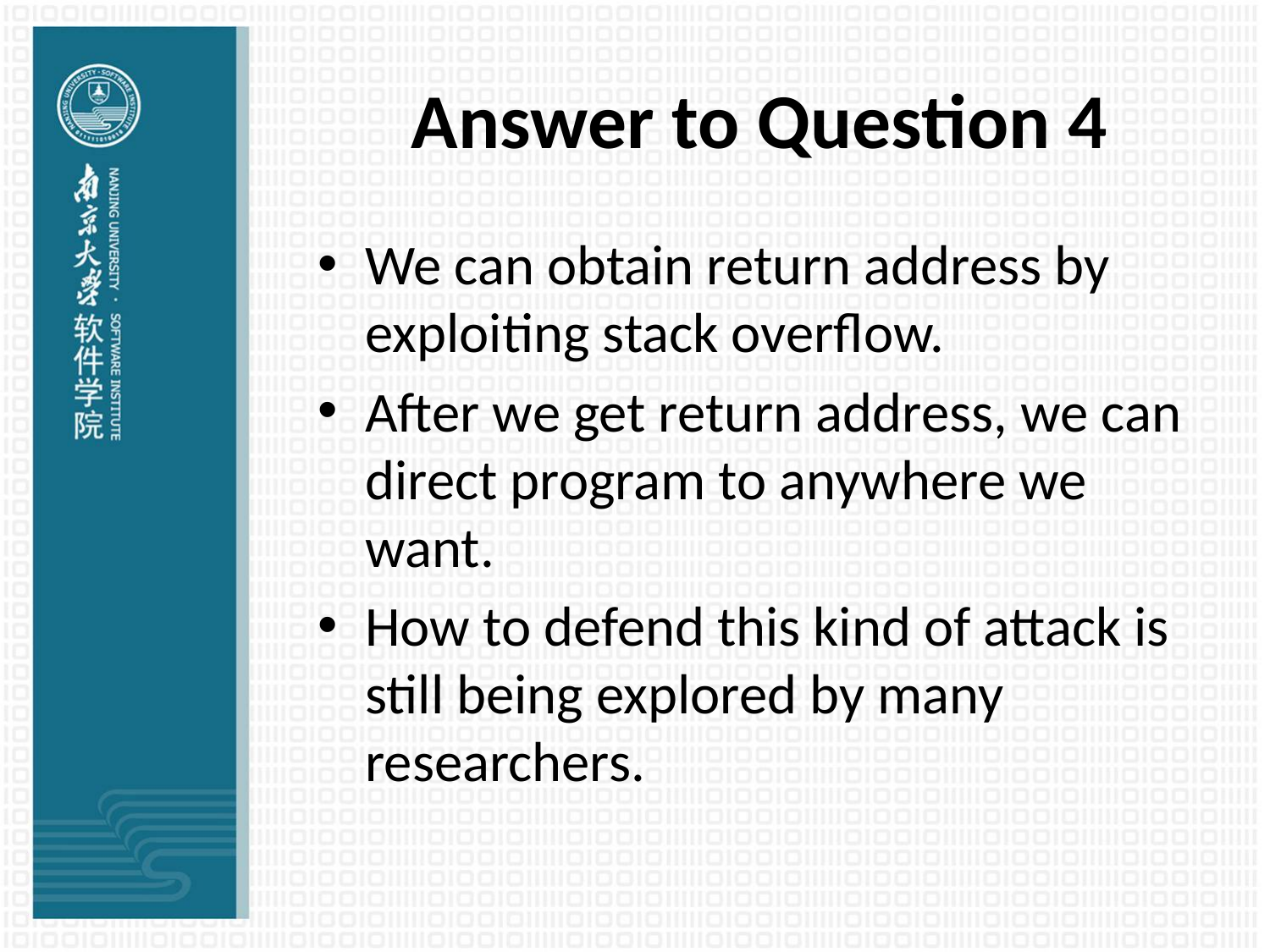

# Answer to Question 4
We can obtain return address by exploiting stack overflow.
After we get return address, we can direct program to anywhere we want.
How to defend this kind of attack is still being explored by many researchers.